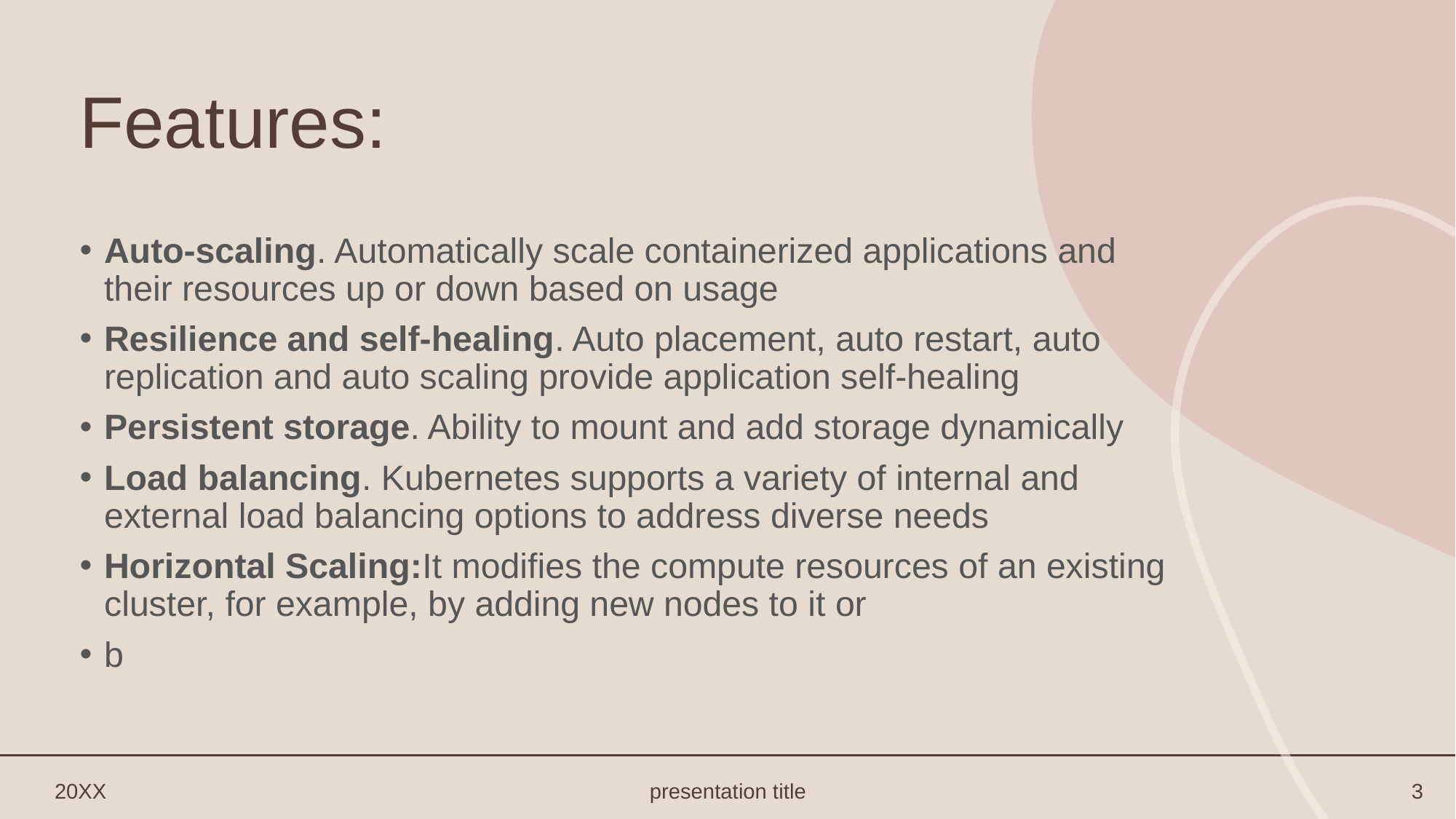

# Features:
Auto-scaling. Automatically scale containerized applications and their resources up or down based on usage
Resilience and self-healing. Auto placement, auto restart, auto replication and auto scaling provide application self-healing
Persistent storage. Ability to mount and add storage dynamically
Load balancing. Kubernetes supports a variety of internal and external load balancing options to address diverse needs
Horizontal Scaling:It modifies the compute resources of an existing cluster, for example, by adding new nodes to it or
b

20XX
presentation title
3